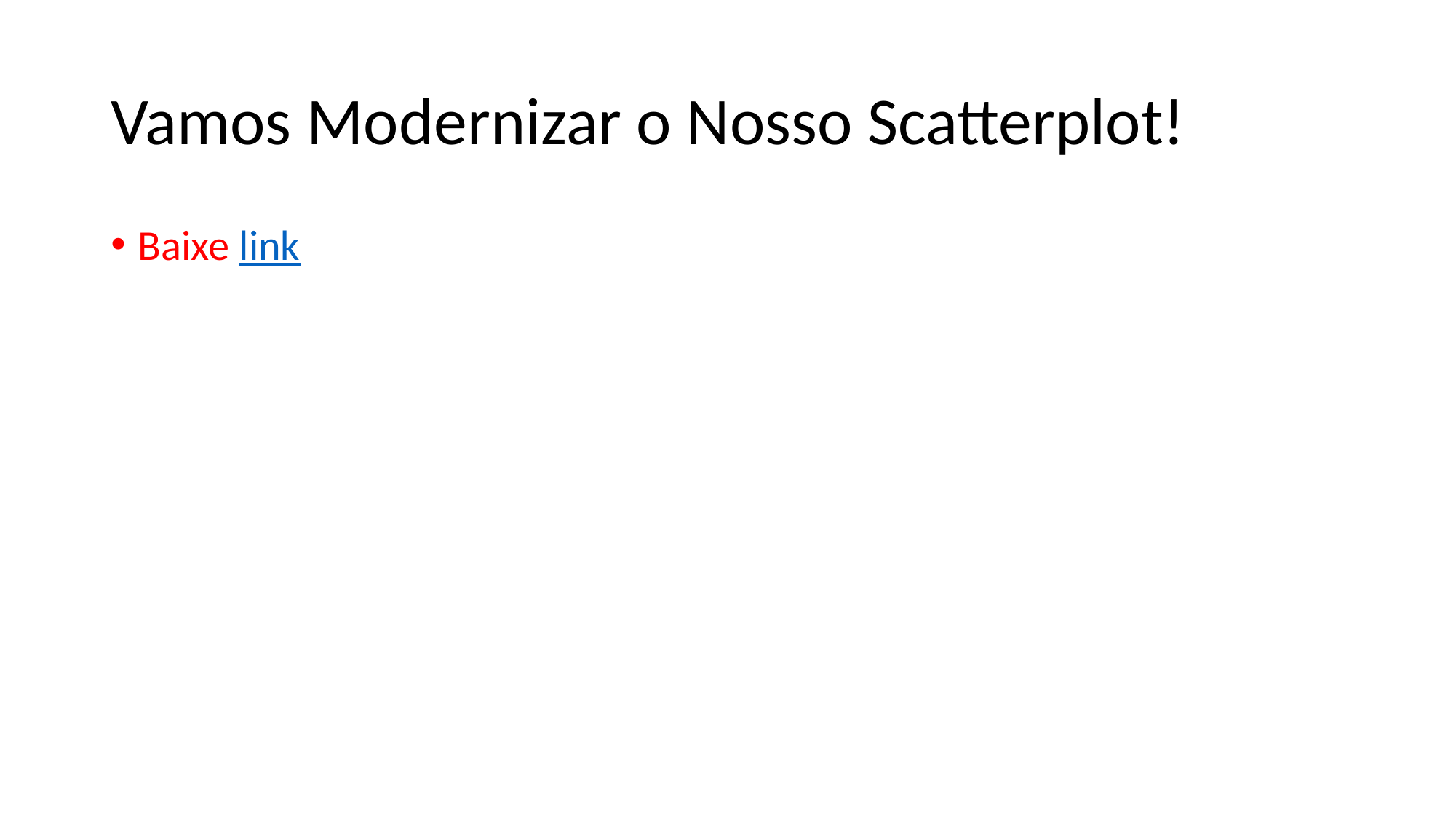

# Vamos Modernizar o Nosso Scatterplot!
Baixe link